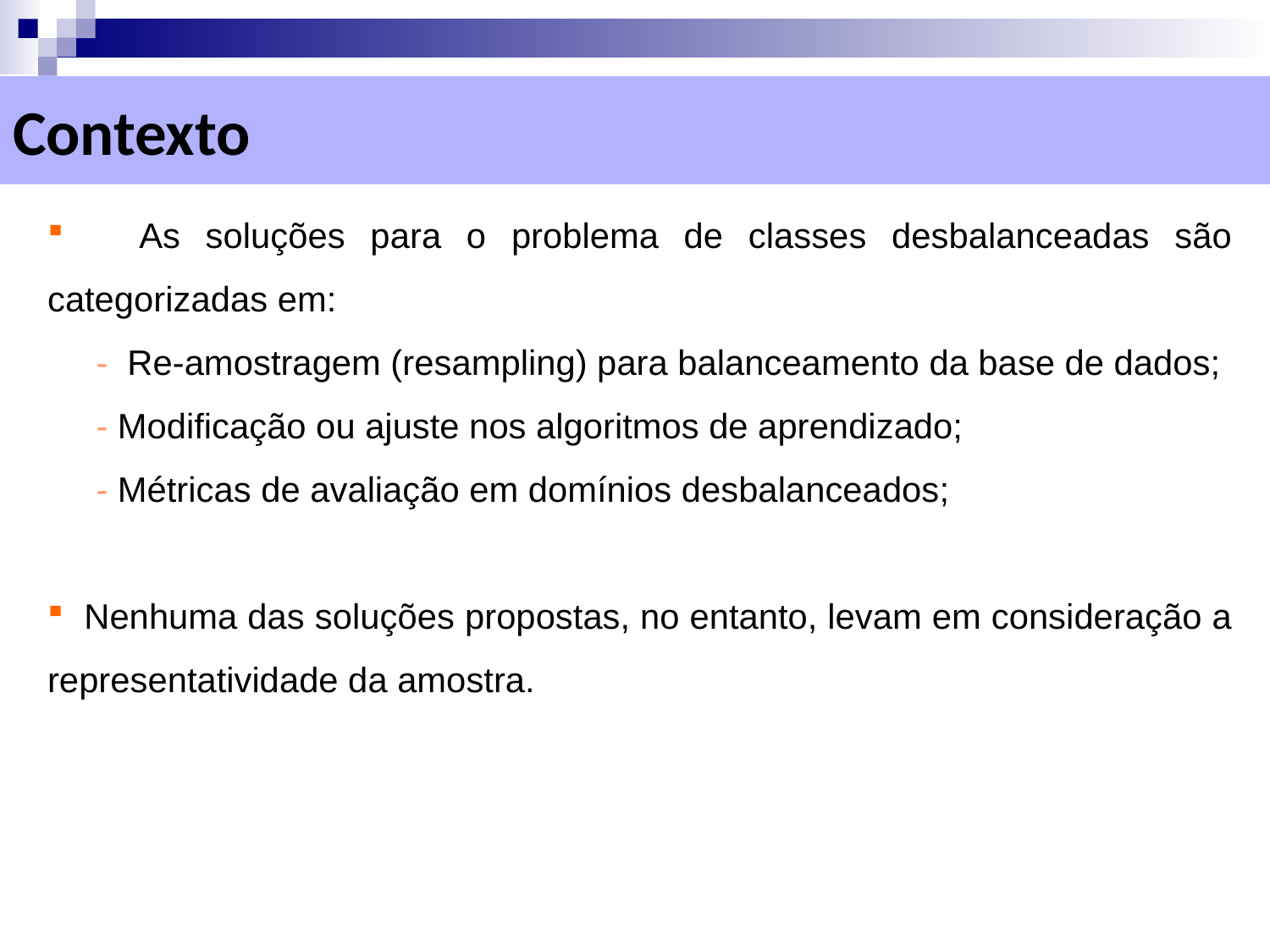

# Contexto
   As soluções para o problema de classes desbalanceadas são categorizadas em:
     -  Re-amostragem (resampling) para balanceamento da base de dados;
     - Modificação ou ajuste nos algoritmos de aprendizado;
     - Métricas de avaliação em domínios desbalanceados;

  Nenhuma das soluções propostas, no entanto, levam em consideração a representatividade da amostra.